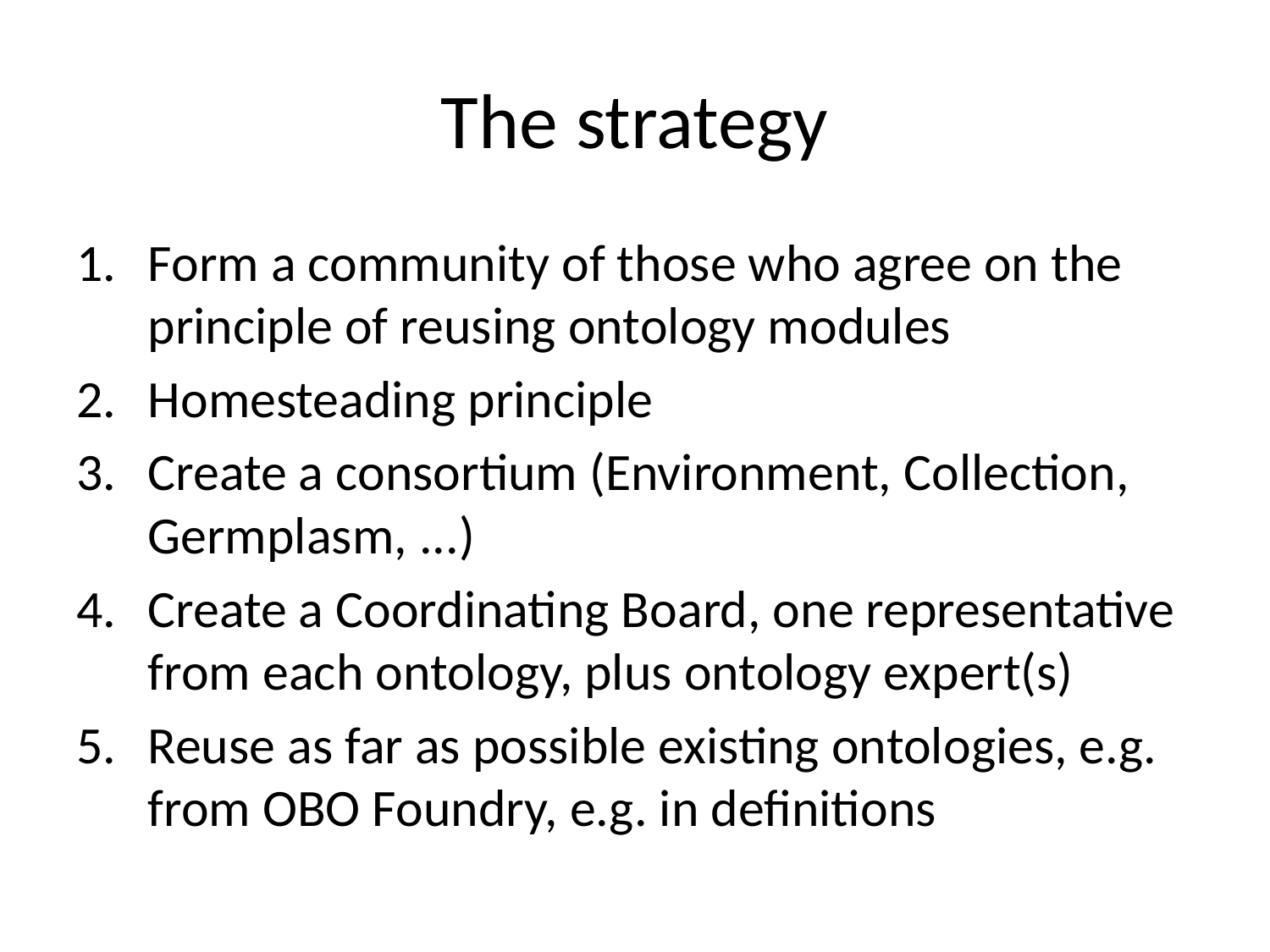

# The strategy
Form a community of those who agree on the principle of reusing ontology modules
Homesteading principle
Create a consortium (Environment, Collection, Germplasm, ...)
Create a Coordinating Board, one representative from each ontology, plus ontology expert(s)
Reuse as far as possible existing ontologies, e.g. from OBO Foundry, e.g. in definitions